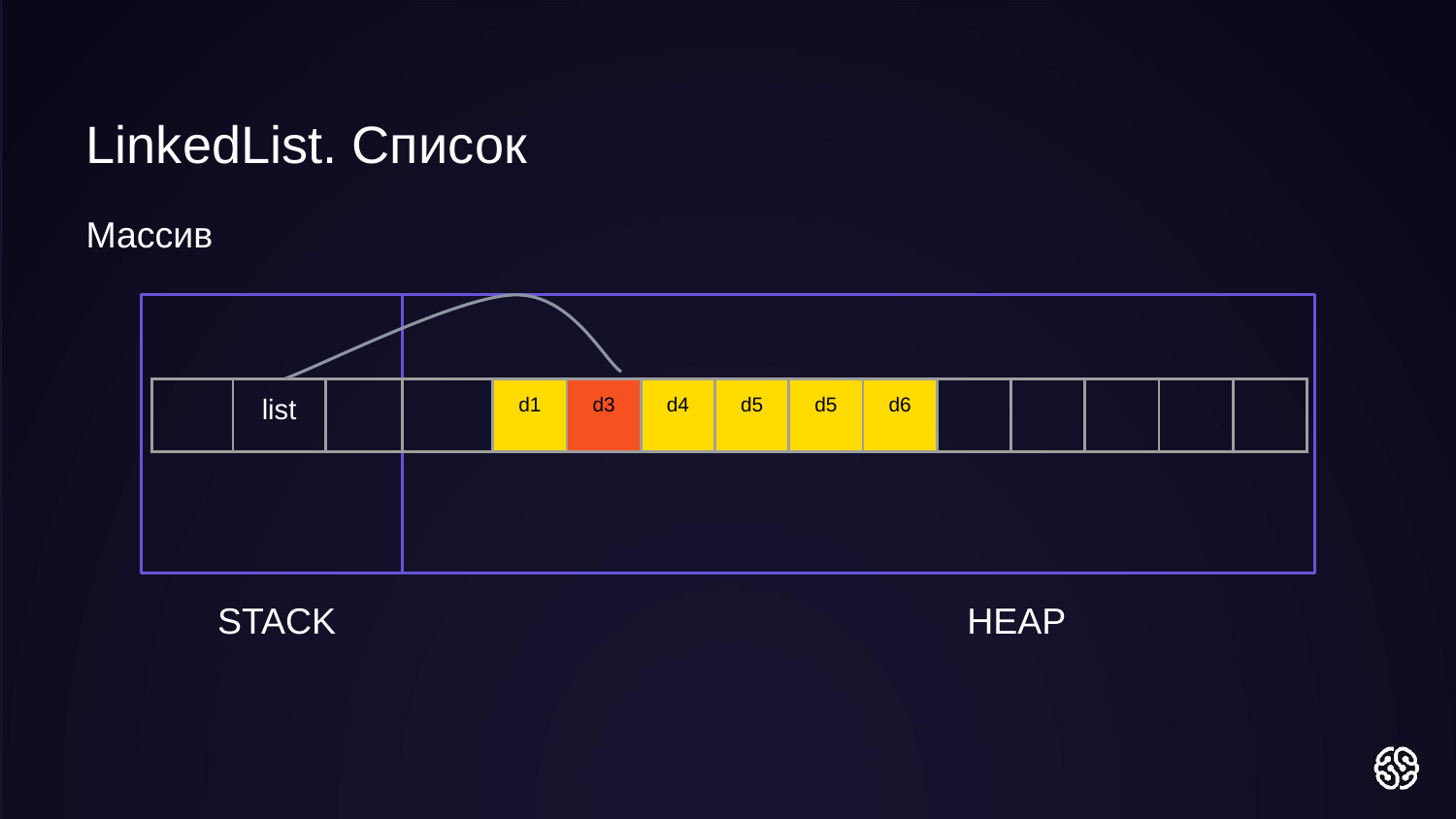

LinkedList. Список
Массив

|  | list |  |  | d1 | d3 | d4 | d5 | d5 | d6 |  |  |  |  |  |
| --- | --- | --- | --- | --- | --- | --- | --- | --- | --- | --- | --- | --- | --- | --- |
STACK
HEAP